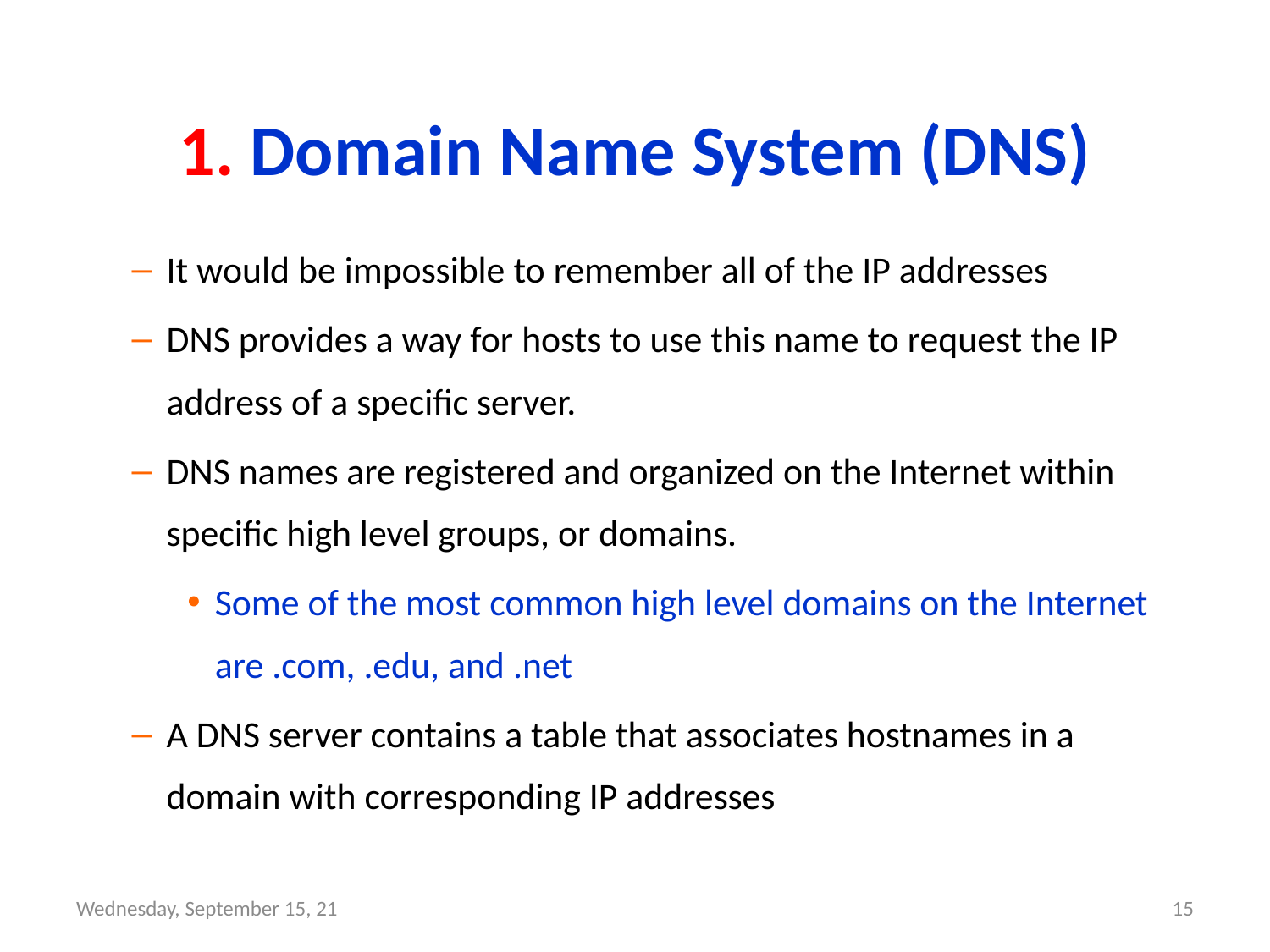

# 1. Domain Name System (DNS)
It would be impossible to remember all of the IP addresses
DNS provides a way for hosts to use this name to request the IP address of a specific server.
DNS names are registered and organized on the Internet within specific high level groups, or domains.
Some of the most common high level domains on the Internet are .com, .edu, and .net
A DNS server contains a table that associates hostnames in a domain with corresponding IP addresses

Wednesday, September 15, 21
15